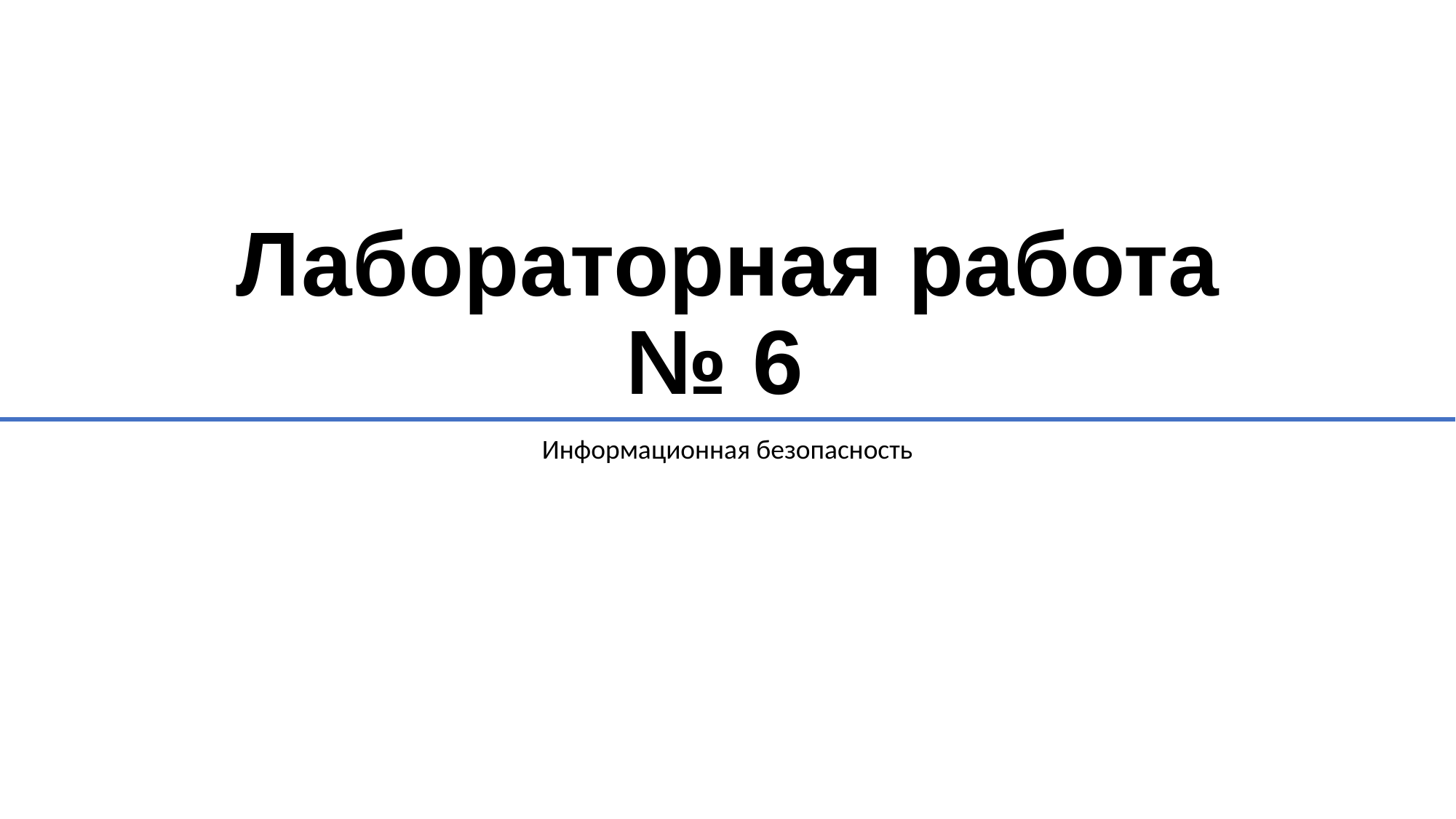

# Лабораторная работа № 6
Информационная безопасность